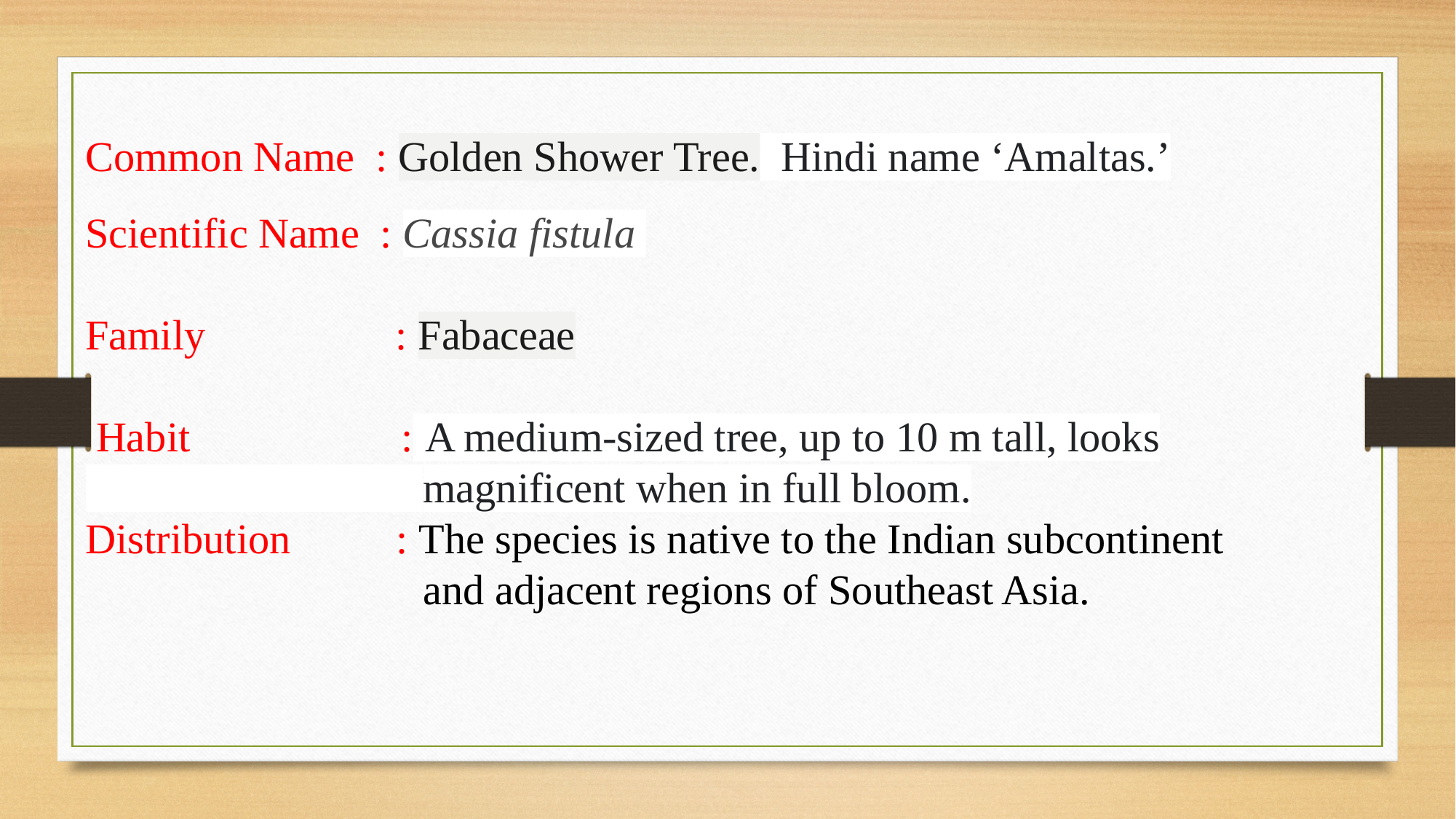

Common Name  : Golden Shower Tree.  Hindi name ‘Amaltas.’
Scientific Name  : Cassia fistula

Family                  : Fabaceae

 Habit                    : A medium-sized tree, up to 10 m tall, looks
                                magnificent when in full bloom.
Distribution          : The species is native to the Indian subcontinent
                                and adjacent regions of Southeast Asia.